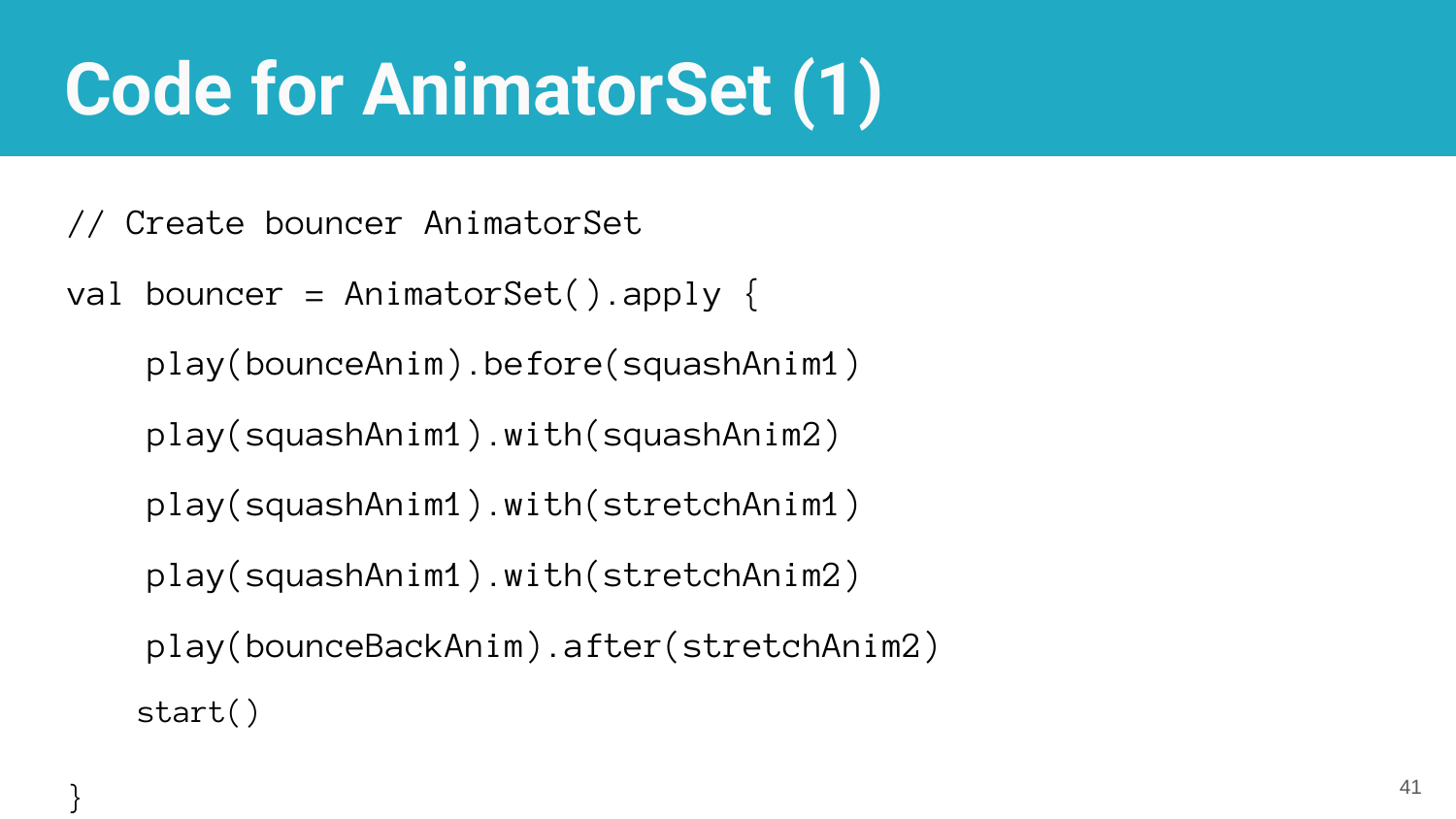

# Code for AnimatorSet (1)
// Create bouncer AnimatorSet
val bouncer = AnimatorSet().apply {
    play(bounceAnim).before(squashAnim1)
    play(squashAnim1).with(squashAnim2)
    play(squashAnim1).with(stretchAnim1)
    play(squashAnim1).with(stretchAnim2)
    play(bounceBackAnim).after(stretchAnim2)
    start()
}
41